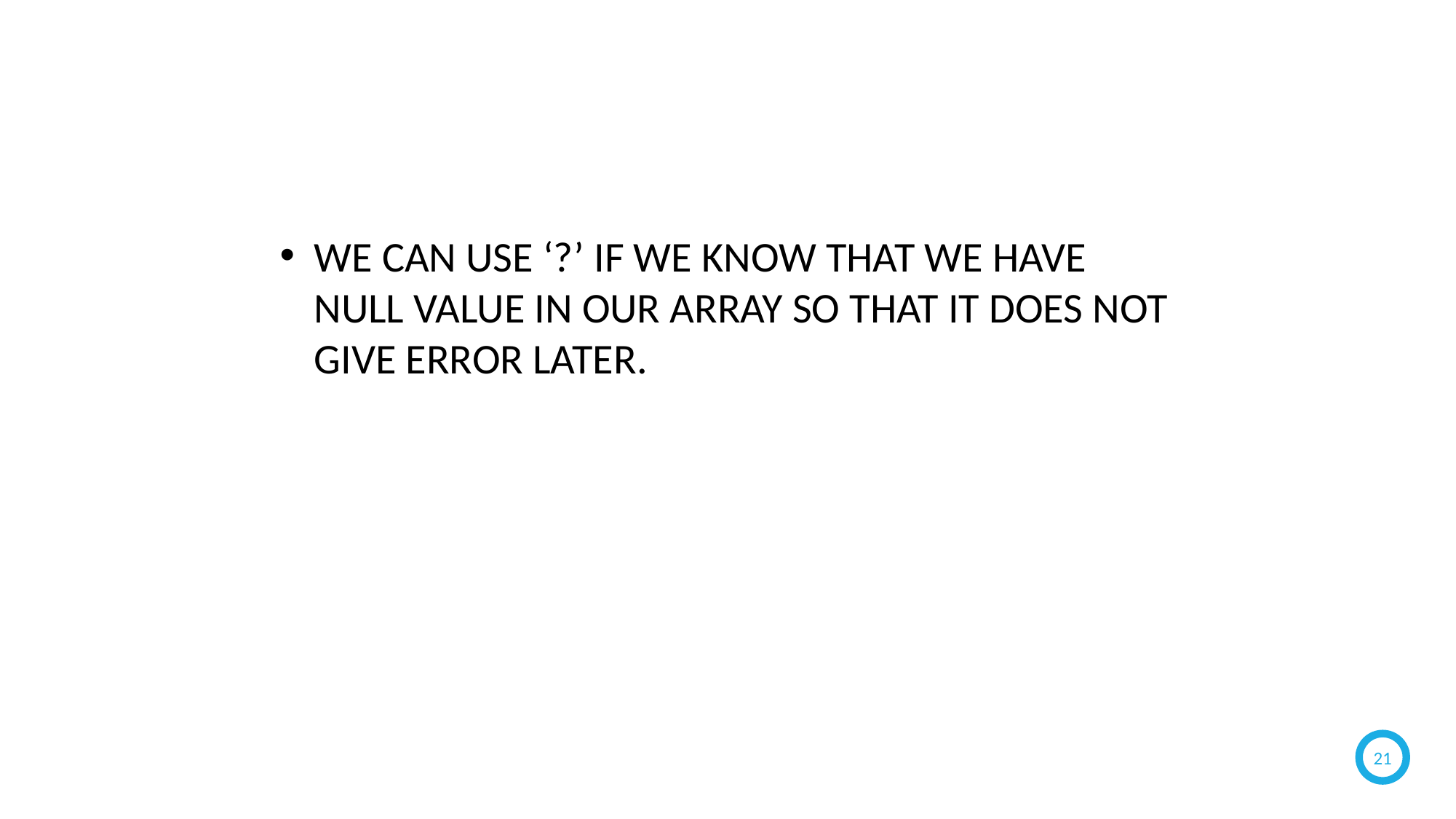

WE CAN USE ‘?’ IF WE KNOW THAT WE HAVE NULL VALUE IN OUR ARRAY SO THAT IT DOES NOT GIVE ERROR LATER.
21